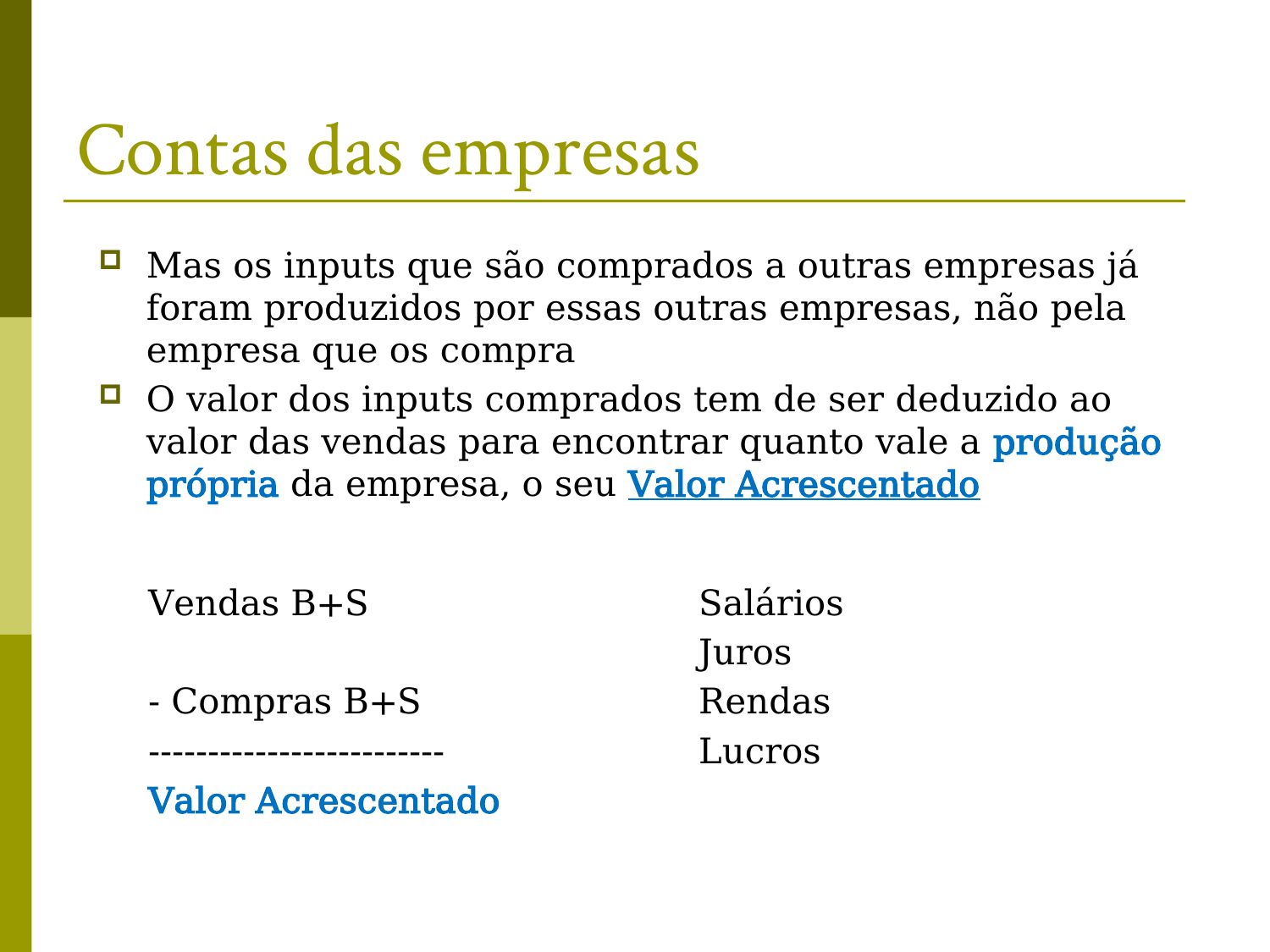

# Contas das empresas
Mas os inputs que são comprados a outras empresas já foram produzidos por essas outras empresas, não pela empresa que os compra
O valor dos inputs comprados tem de ser deduzido ao valor das vendas para encontrar quanto vale a produção própria da empresa, o seu Valor Acrescentado

Vendas B+S

- Compras B+S
-------------------------
Valor Acrescentado

Salários
Juros
Rendas
Lucros